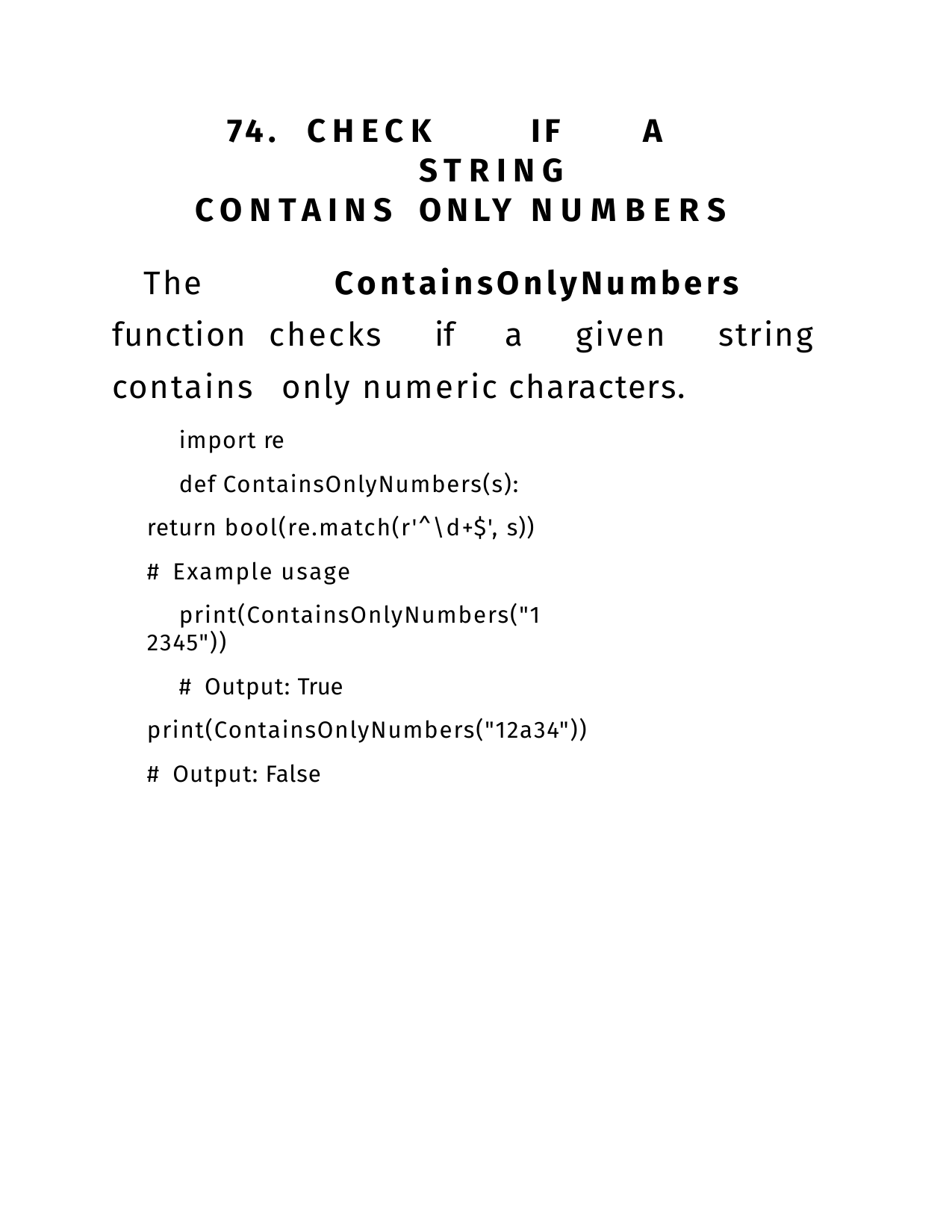

74.	CHECK	IF	A		STRING CONTAINS	ONLY	NUMBERS
The    ContainsOnlyNumbers    function checks  if  a  given  string  contains  only numeric characters.
import re
def ContainsOnlyNumbers(s): return bool(re.match(r'^\d+$', s)) # Example usage
print(ContainsOnlyNumbers("12345"))
# Output: True print(ContainsOnlyNumbers("12a34")) # Output: False